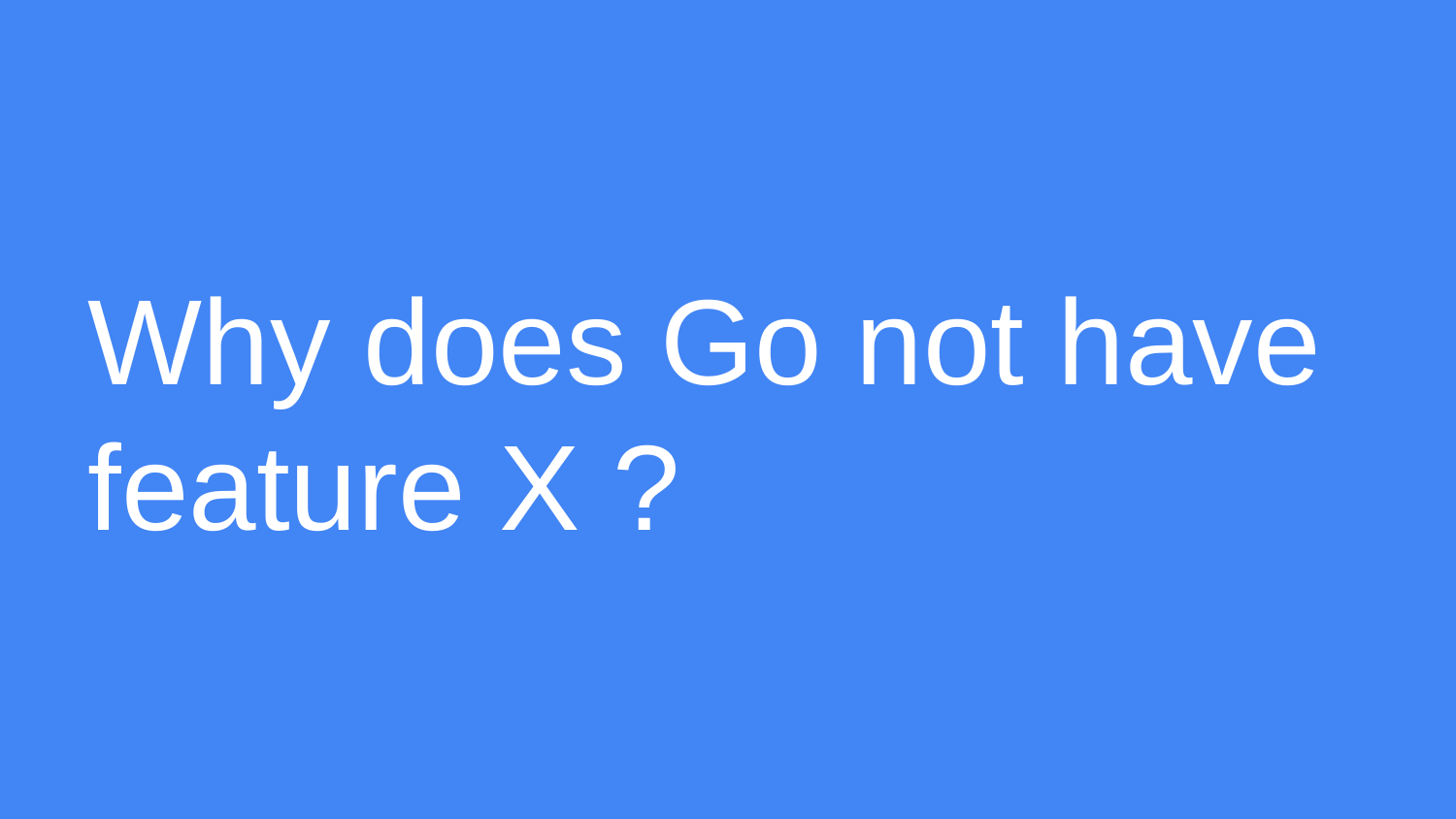

# Why does Go not have feature X ?